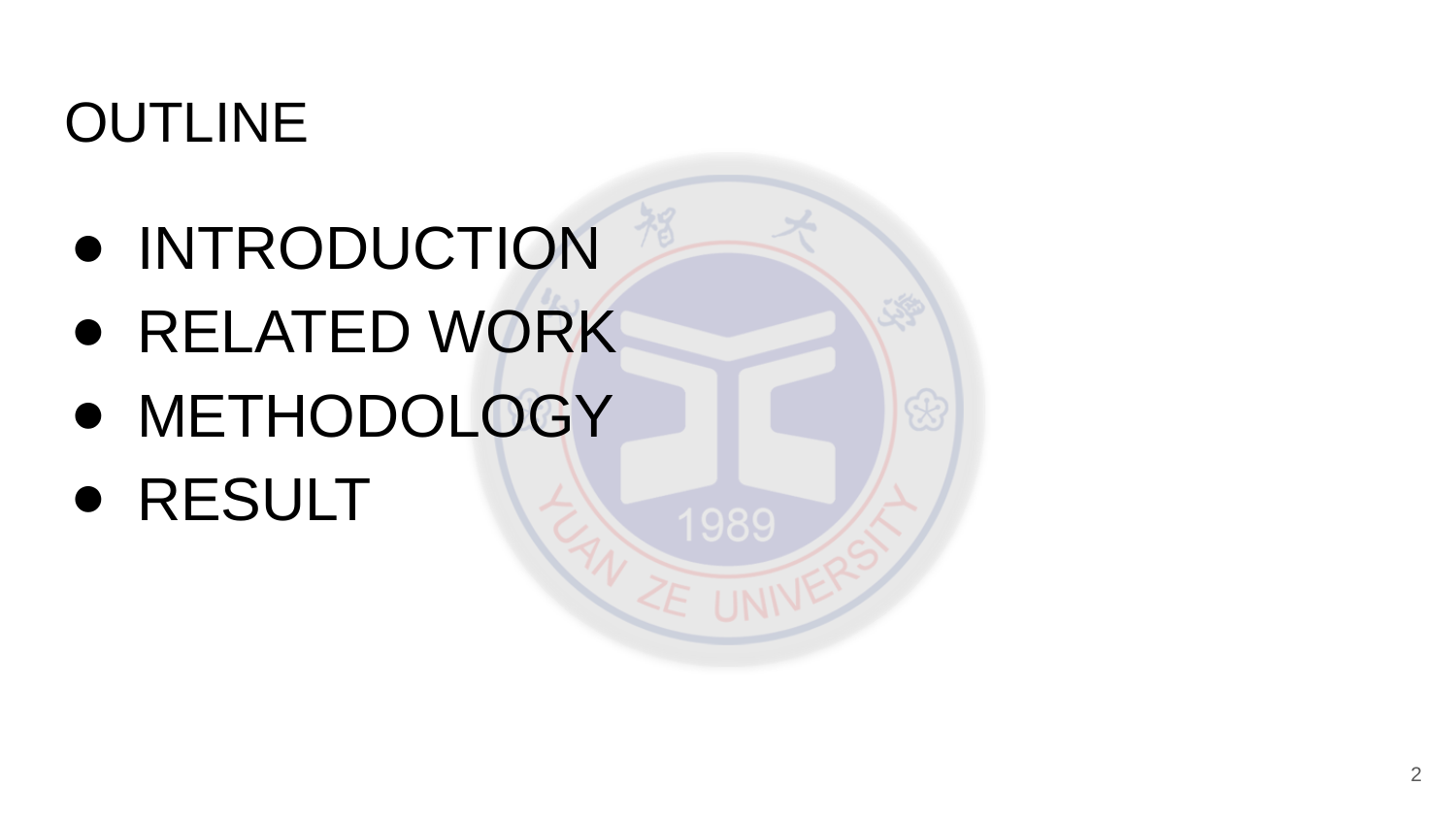

# OUTLINE
INTRODUCTION
RELATED WORK
METHODOLOGY
RESULT
2